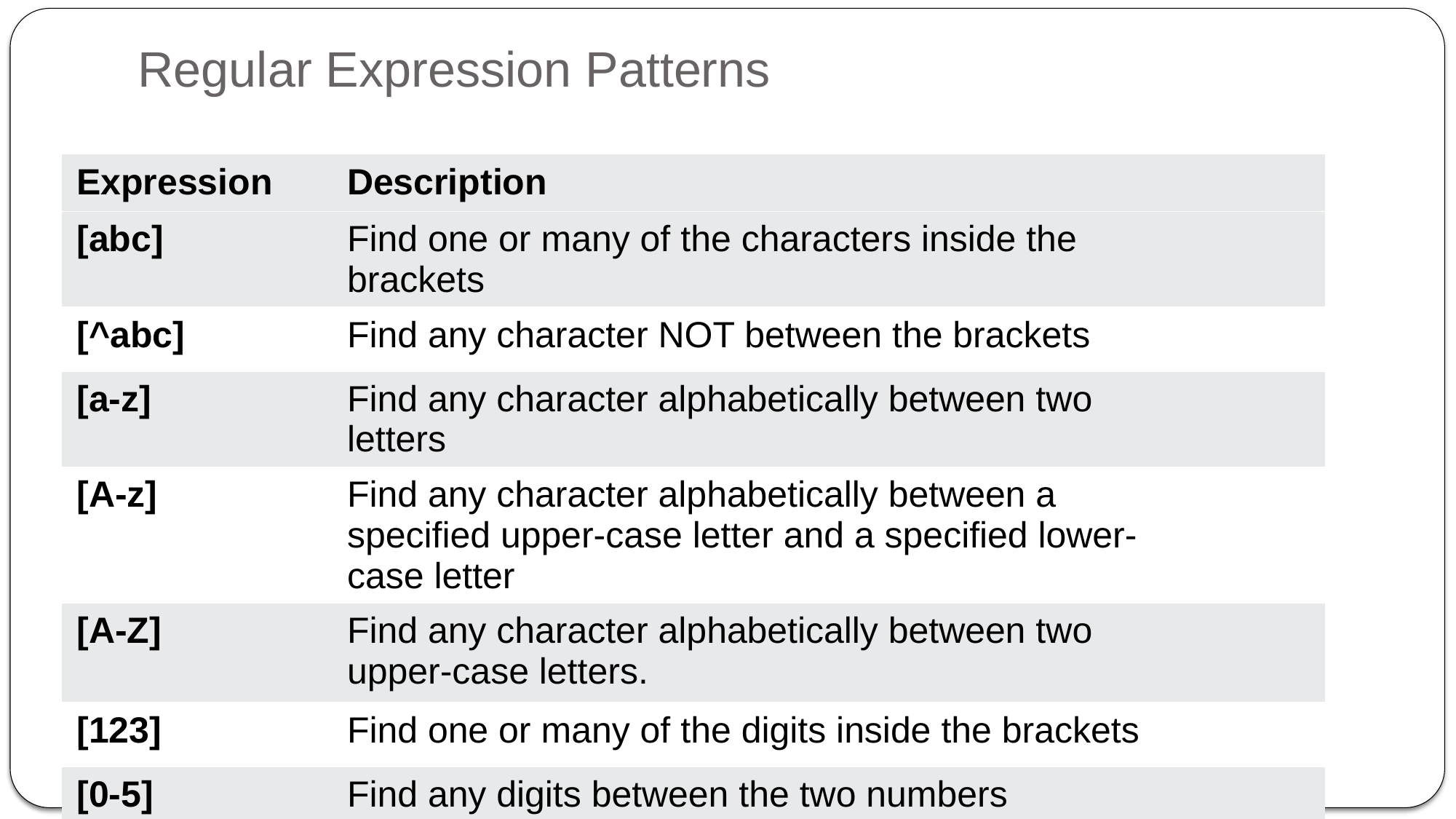

# Regular Expression Patterns
| Expression | Description |  |
| --- | --- | --- |
| [abc] | Find one or many of the characters inside the brackets |  |
| [^abc] | Find any character NOT between the brackets |  |
| [a-z] | Find any character alphabetically between two letters |  |
| [A-z] | Find any character alphabetically between a specified upper-case letter and a specified lower-case letter |  |
| [A-Z] | Find any character alphabetically between two upper-case letters. |  |
| [123] | Find one or many of the digits inside the brackets |  |
| [0-5] | Find any digits between the two numbers |  |
| [0-9] | Find any digits |  |